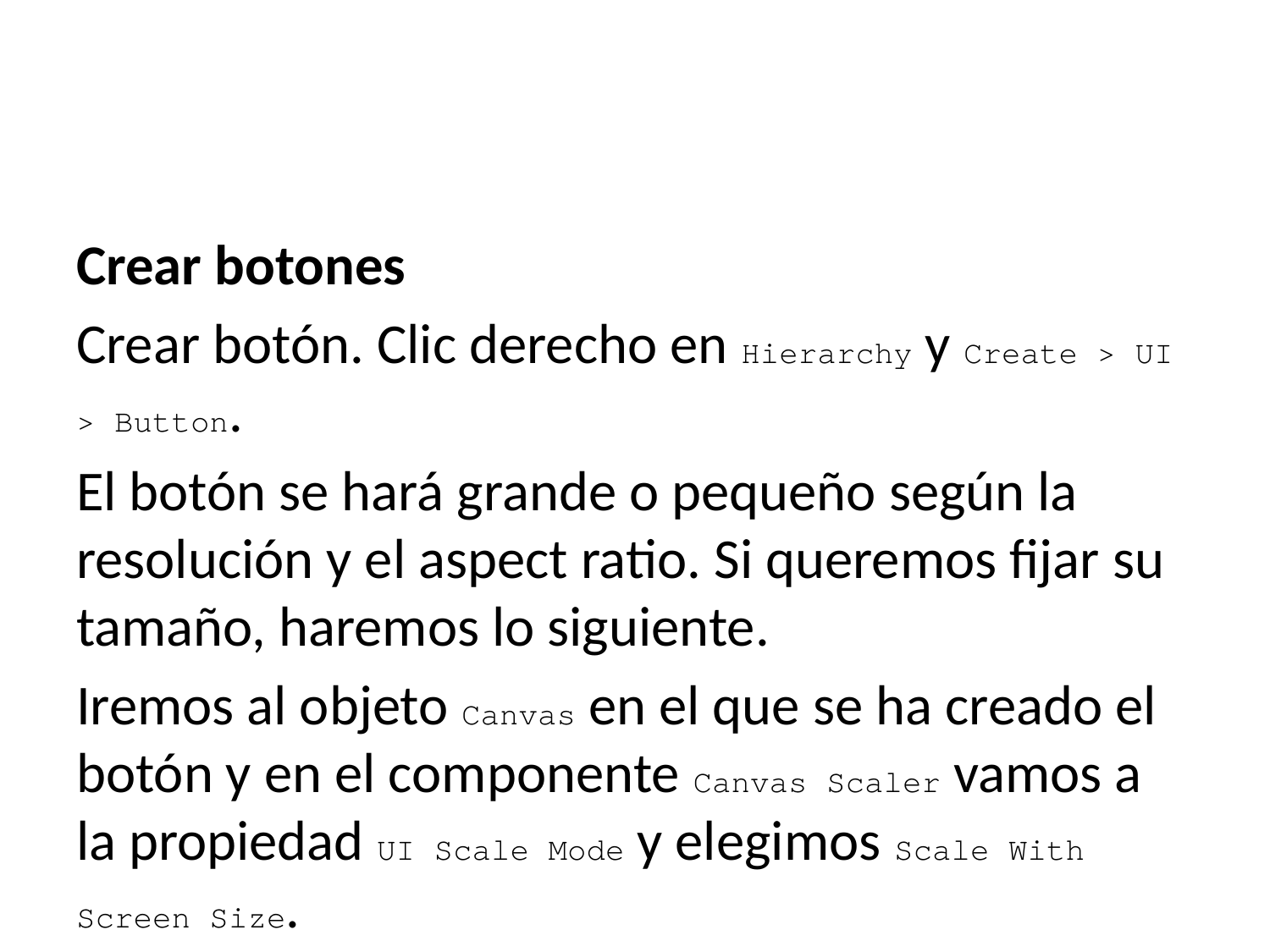

Crear botones
Crear botón. Clic derecho en Hierarchy y Create > UI > Button.
El botón se hará grande o pequeño según la resolución y el aspect ratio. Si queremos fijar su tamaño, haremos lo siguiente.
Iremos al objeto Canvas en el que se ha creado el botón y en el componente Canvas Scaler vamos a la propiedad UI Scale Mode y elegimos Scale With Screen Size.
Duplicamos el botón y le colocamos el texto Player VS Player. Lo movemos y lo situamos.
Colocar texto con nombre del juego
Pondremos un texto y le cambiaremos el texto por PONG, y lo haremos más grande. Para evitar problemas al hacerlo grande o pequeño, vamos al inspector y buscamos en paragraph las opciones horizontal overflow y vertical overflow y les asignamos el valor overflow.
Lo hacemos grande y lo situamos.
Guardamos la escena (que ahora se llama Untitled*) con +ctrl+ y +s+ y le llamaremos MainMenu.